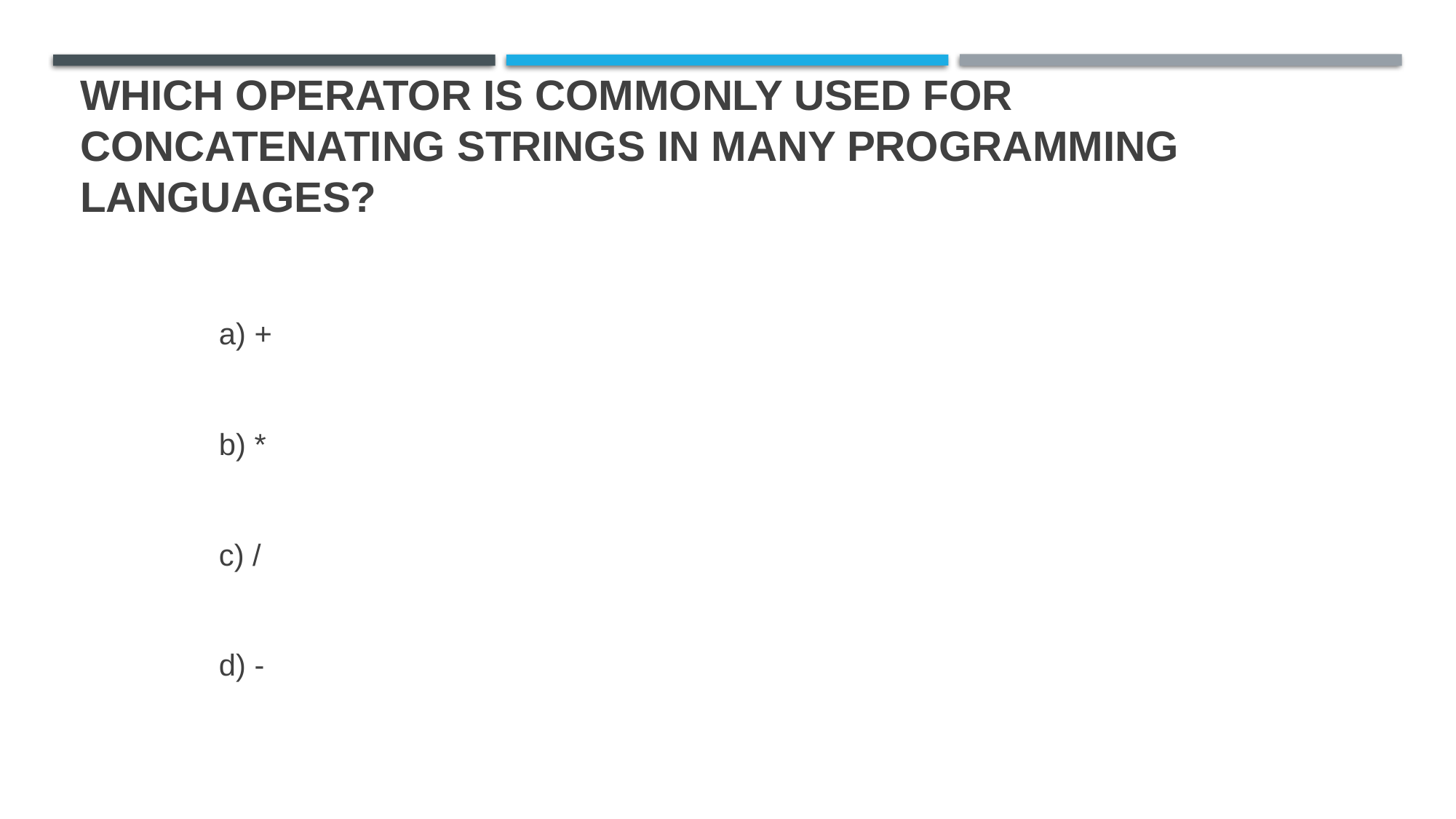

# Which operator is commonly used for concatenating strings in many programming languages?
a) +

b) *

c) /

d) -